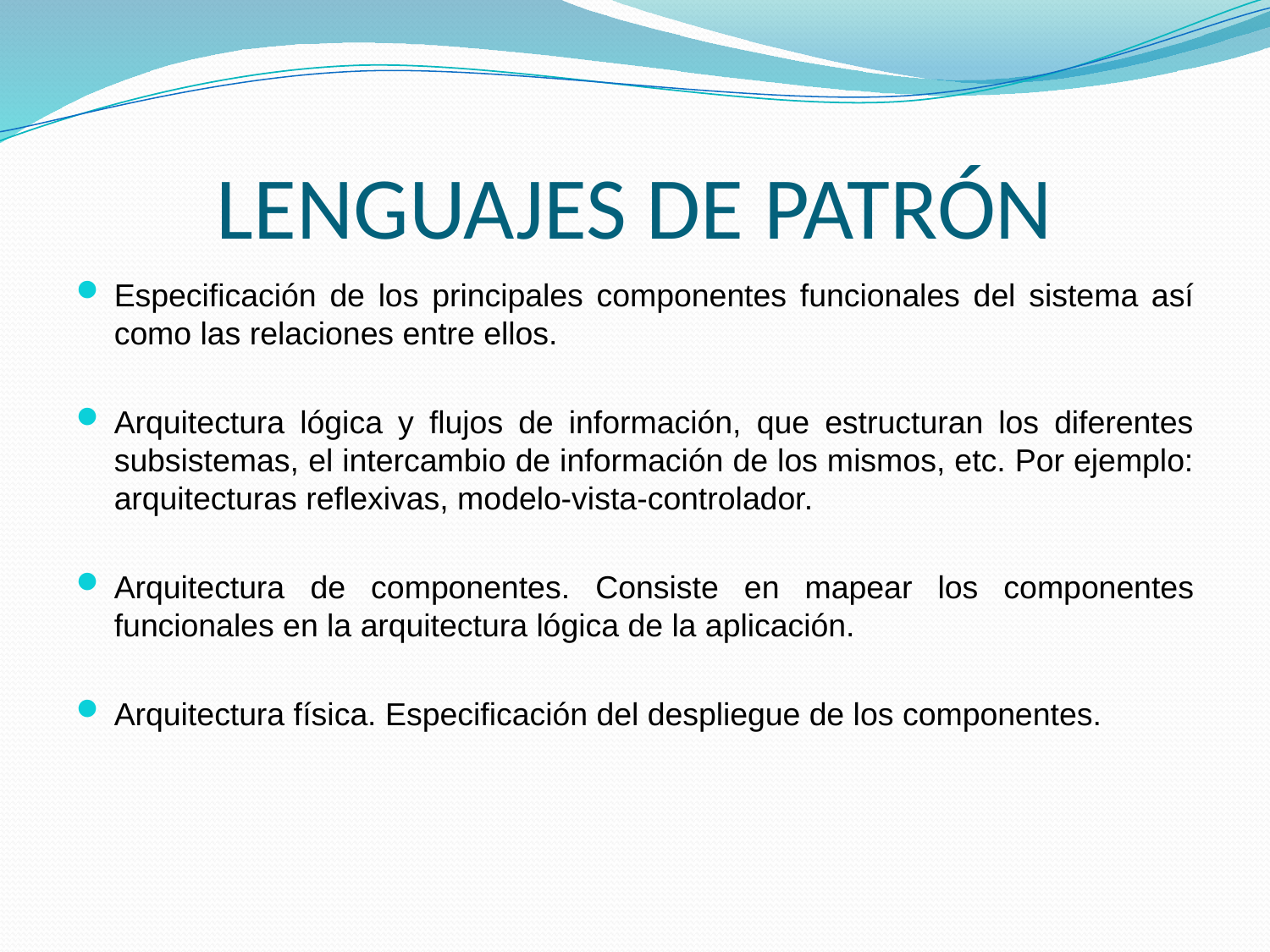

# LENGUAJES DE PATRÓN
Especificación de los principales componentes funcionales del sistema así como las relaciones entre ellos.

Arquitectura lógica y flujos de información, que estructuran los diferentes subsistemas, el intercambio de información de los mismos, etc. Por ejemplo: arquitecturas reflexivas, modelo-vista-controlador.

Arquitectura de componentes. Consiste en mapear los componentes funcionales en la arquitectura lógica de la aplicación.

Arquitectura física. Especificación del despliegue de los componentes.